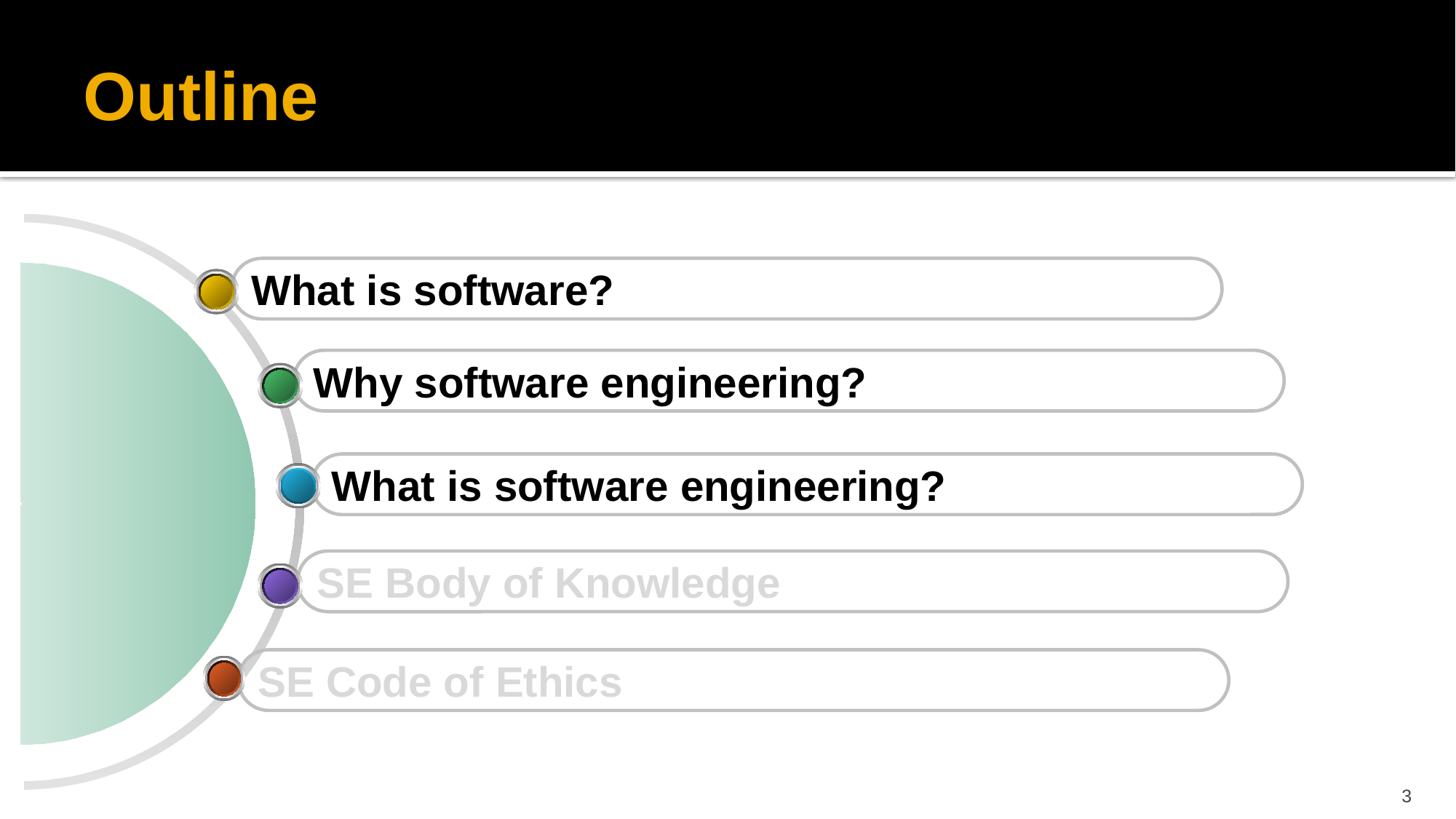

# Outline

What is software?

Why software engineering?

What is software engineering?

SE Body of Knowledge

SE Code of Ethics

3